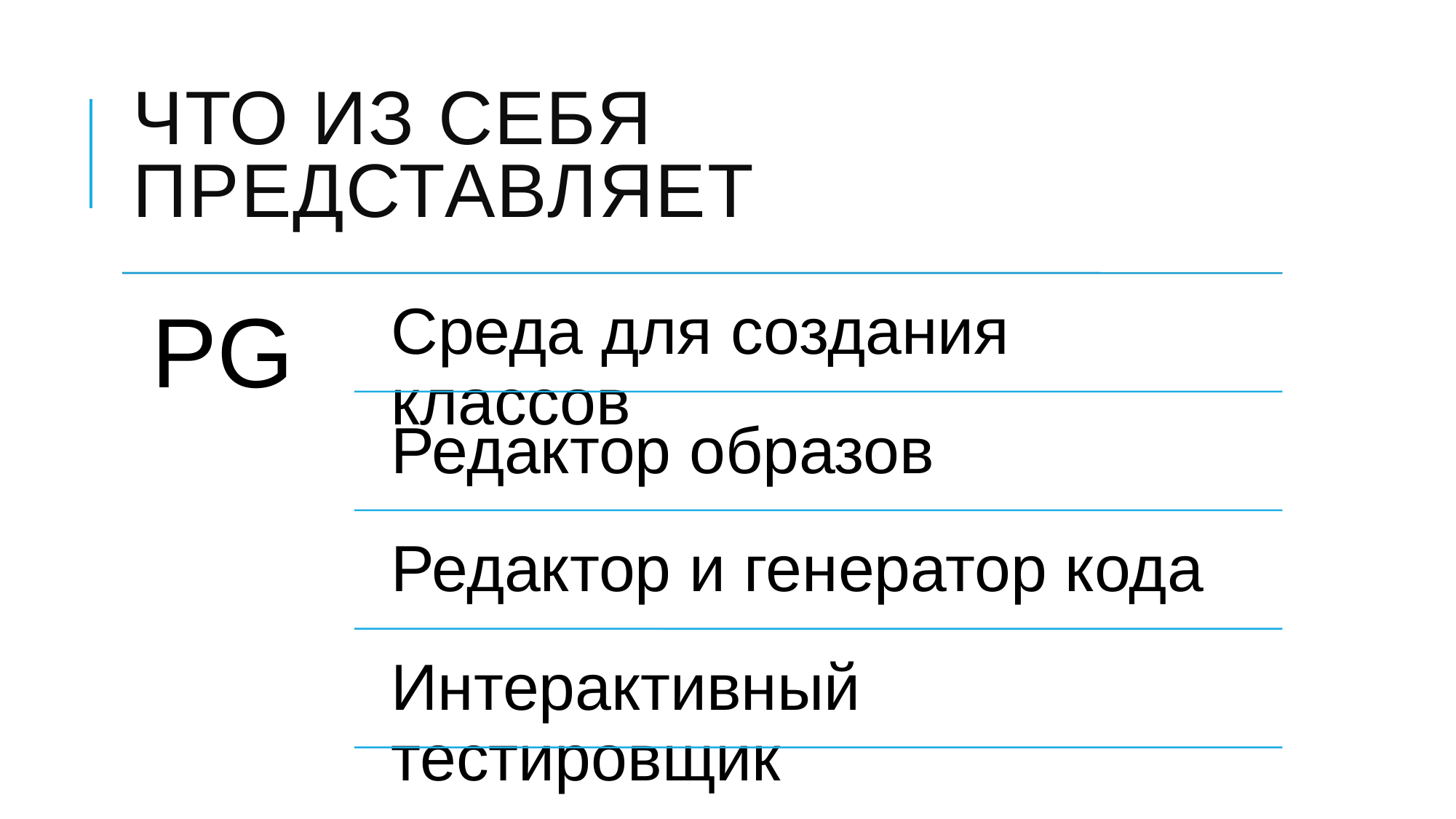

# Что из себя представляет
PG
Среда для создания классов
Редактор образов
Редактор и генератор кода
Интерактивный тестировщик